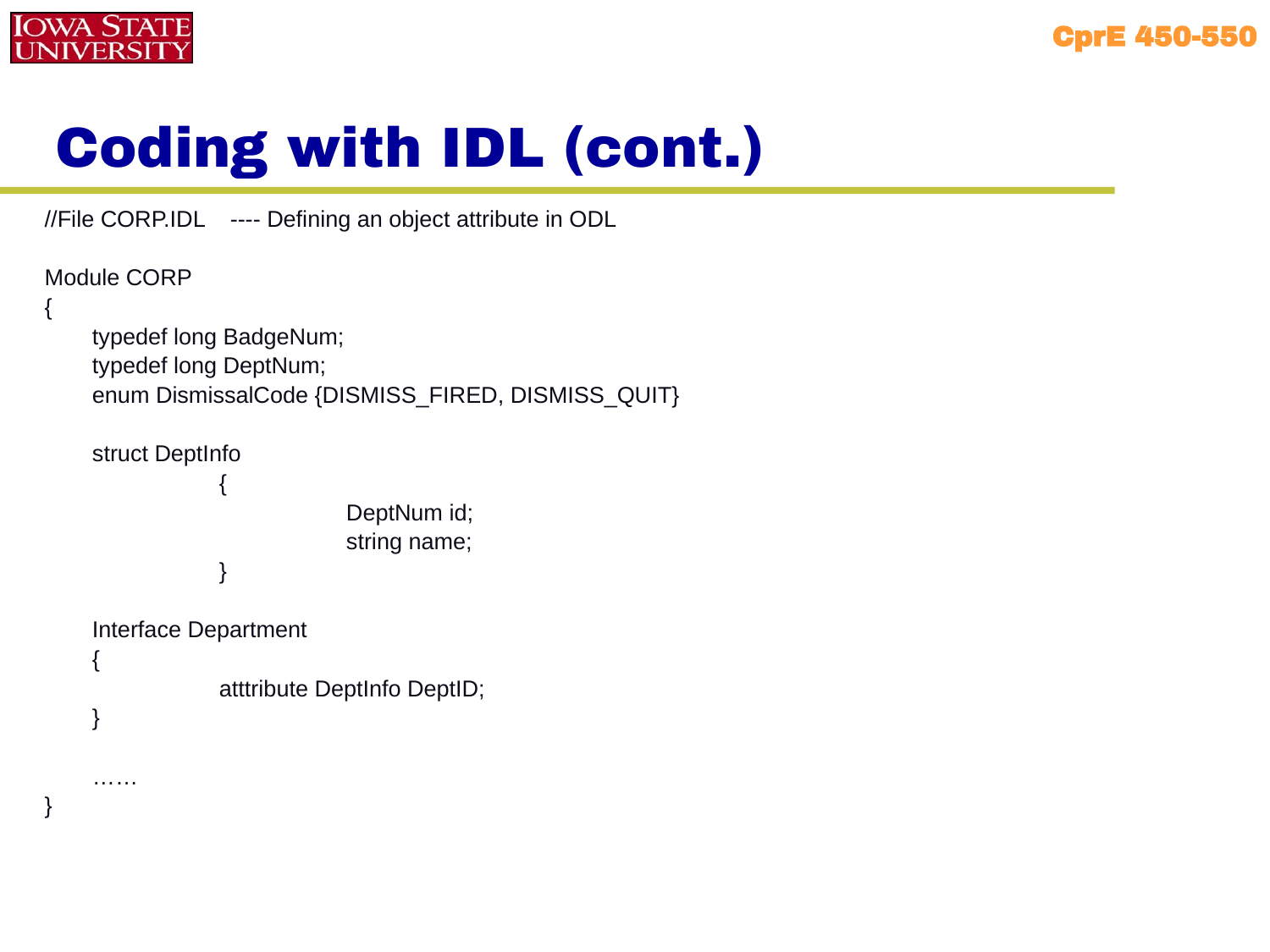

# Coding with IDL (cont.)
//File CORP.IDL    ---- Defining an object attribute in ODL

Module CORP
{
	typedef long BadgeNum;
	typedef long DeptNum;
	enum DismissalCode {DISMISS_FIRED, DISMISS_QUIT}

	struct DeptInfo
		{
			DeptNum id;
			string name;
		}

	Interface Department
	{
		atttribute DeptInfo DeptID;
	}

	……
}